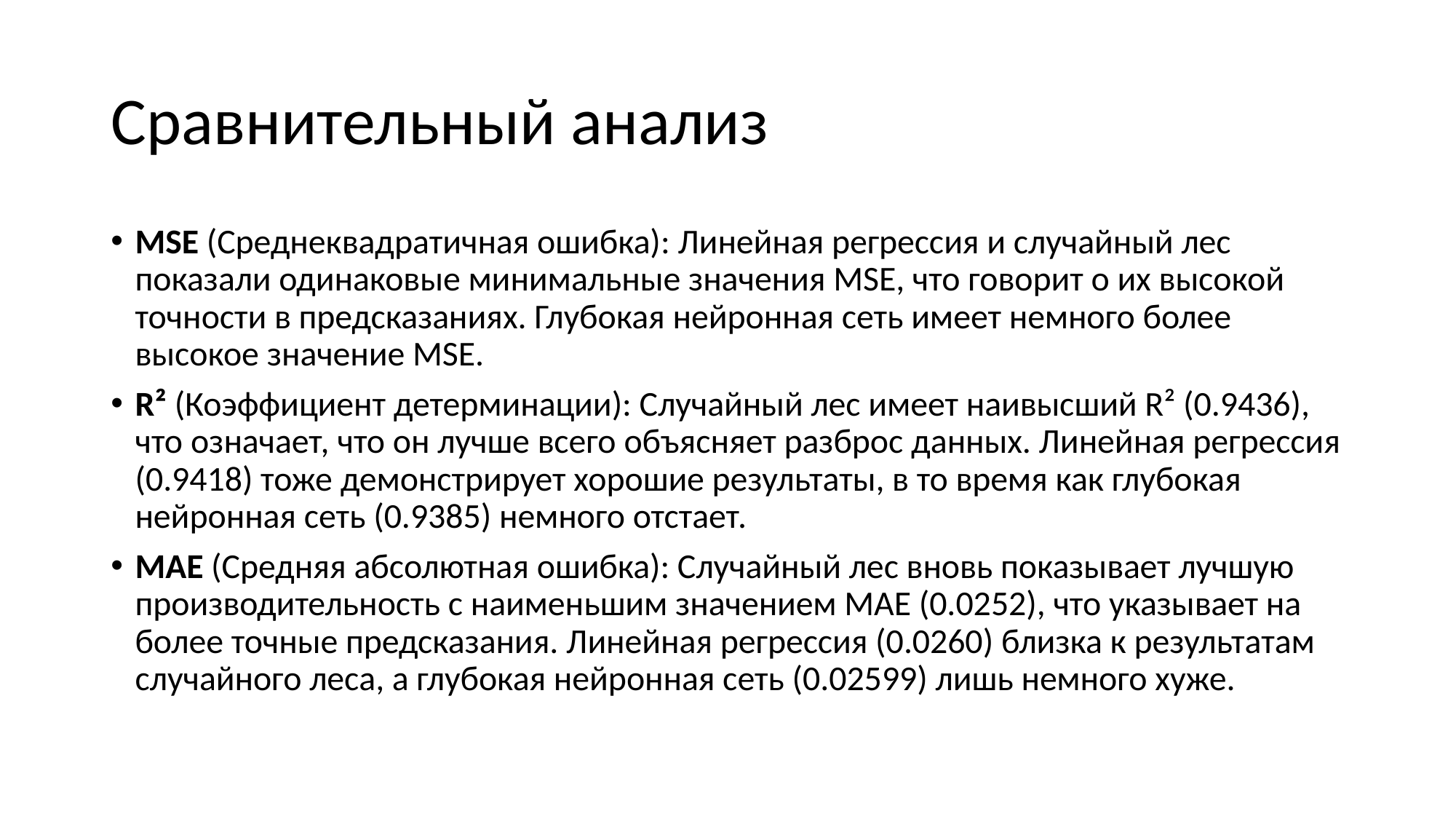

# Сравнительный анализ
MSE (Среднеквадратичная ошибка): Линейная регрессия и случайный лес показали одинаковые минимальные значения MSE, что говорит о их высокой точности в предсказаниях. Глубокая нейронная сеть имеет немного более высокое значение MSE.
R² (Коэффициент детерминации): Случайный лес имеет наивысший R² (0.9436), что означает, что он лучше всего объясняет разброс данных. Линейная регрессия (0.9418) тоже демонстрирует хорошие результаты, в то время как глубокая нейронная сеть (0.9385) немного отстает.
MAE (Средняя абсолютная ошибка): Случайный лес вновь показывает лучшую производительность с наименьшим значением MAE (0.0252), что указывает на более точные предсказания. Линейная регрессия (0.0260) близка к результатам случайного леса, а глубокая нейронная сеть (0.02599) лишь немного хуже.